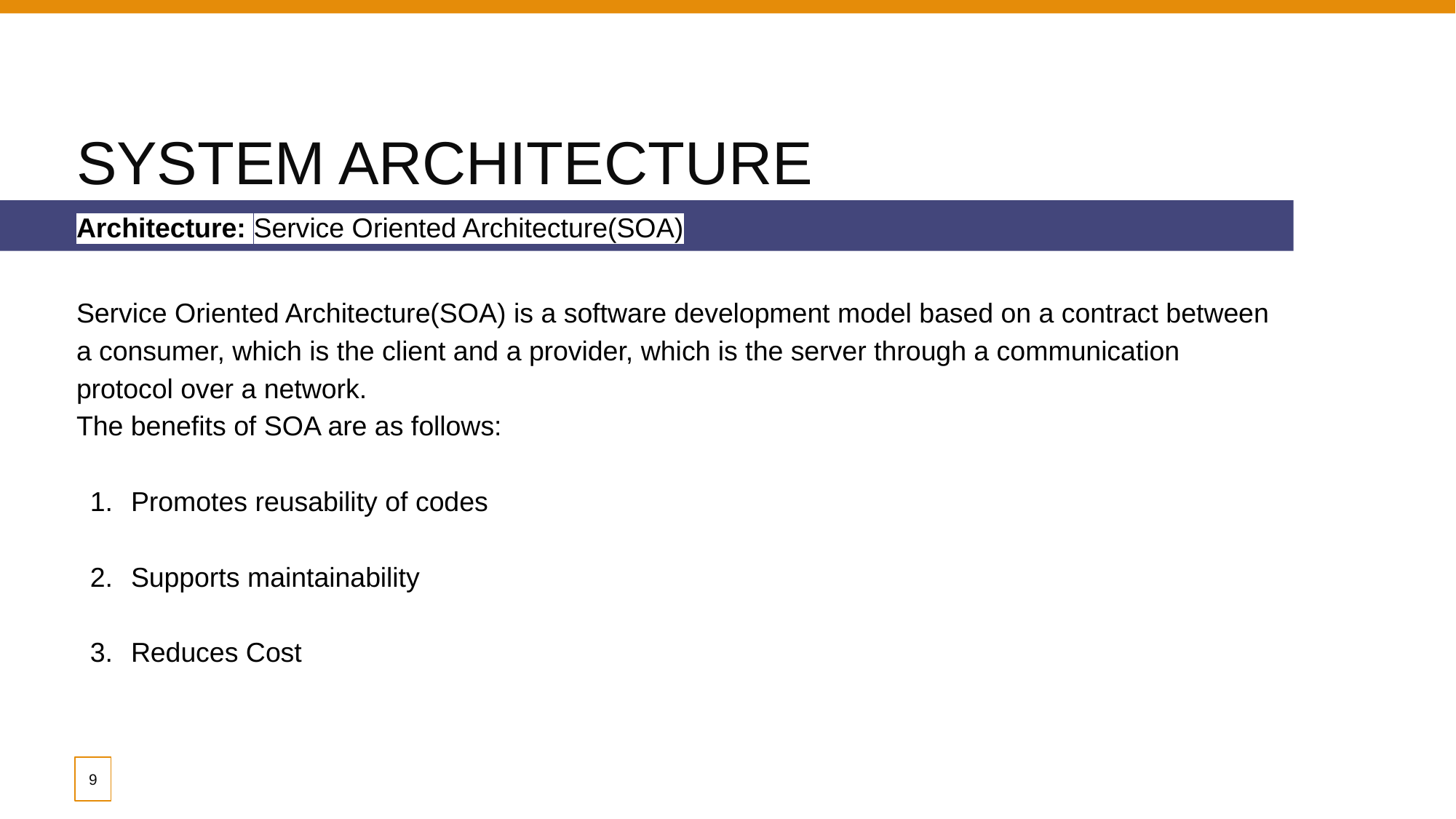

# SYSTEM ARCHITECTURE
Architecture: Service Oriented Architecture(SOA)
Service Oriented Architecture(SOA) is a software development model based on a contract between a consumer, which is the client and a provider, which is the server through a communication protocol over a network.
The benefits of SOA are as follows:

Promotes reusability of codes

Supports maintainability

Reduces Cost

9